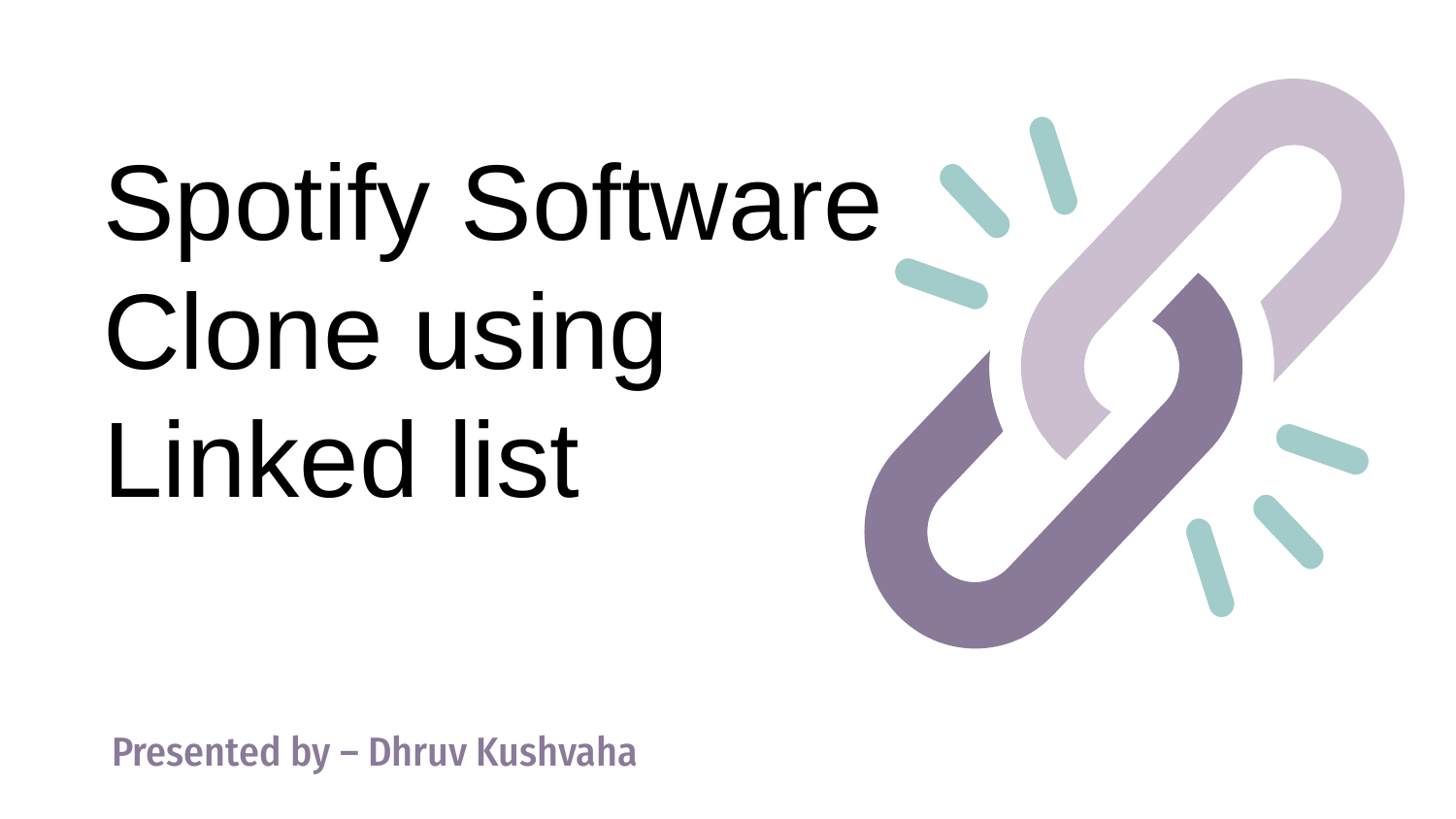

# Spotify Software Clone using Linked list
Presented by – Dhruv Kushvaha